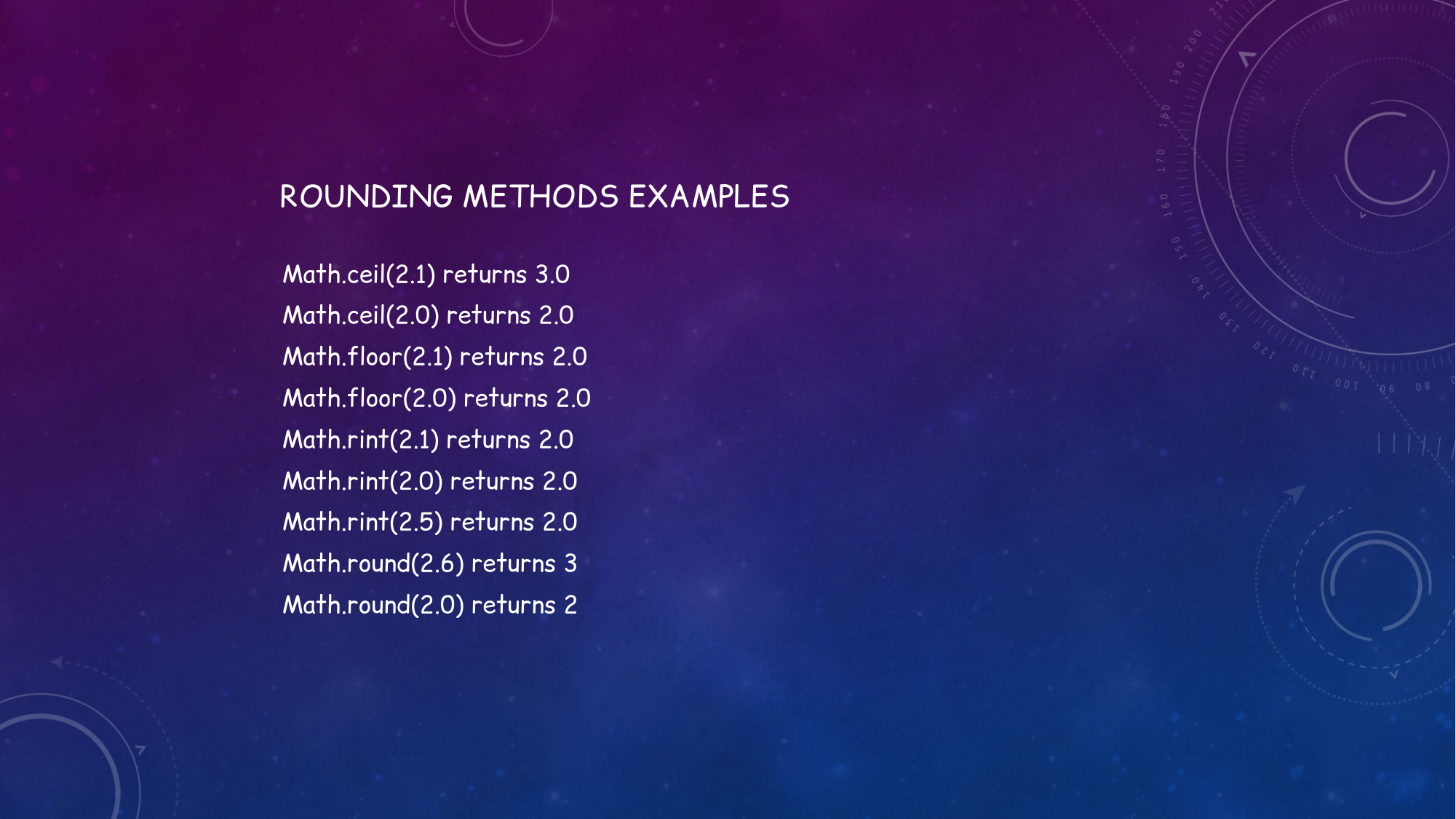

# Rounding Methods Examples
Math.ceil(2.1) returns 3.0
Math.ceil(2.0) returns 2.0
Math.floor(2.1) returns 2.0
Math.floor(2.0) returns 2.0
Math.rint(2.1) returns 2.0
Math.rint(2.0) returns 2.0
Math.rint(2.5) returns 2.0
Math.round(2.6) returns 3
Math.round(2.0) returns 2